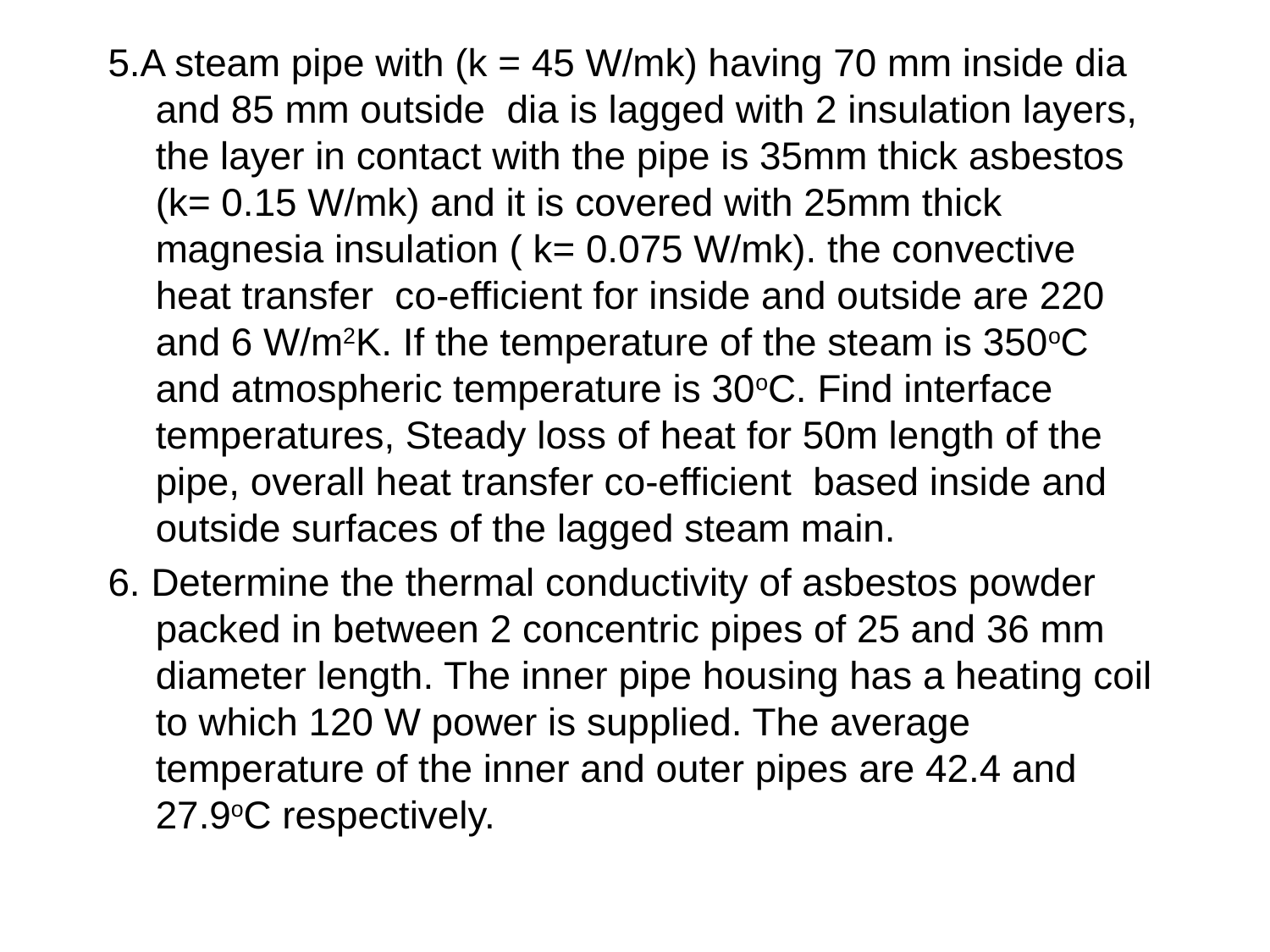

5.A steam pipe with (k = 45 W/mk) having 70 mm inside dia and 85 mm outside  dia is lagged with 2 insulation layers, the layer in contact with the pipe is 35mm thick asbestos (k= 0.15 W/mk) and it is covered with 25mm thick magnesia insulation ( k= 0.075 W/mk). the convective heat transfer  co-efficient for inside and outside are 220 and 6 W/m2K. If the temperature of the steam is 350oC and atmospheric temperature is 30oC. Find interface temperatures, Steady loss of heat for 50m length of the pipe, overall heat transfer co-efficient  based inside and outside surfaces of the lagged steam main.
6. Determine the thermal conductivity of asbestos powder packed in between 2 concentric pipes of 25 and 36 mm diameter length. The inner pipe housing has a heating coil to which 120 W power is supplied. The average temperature of the inner and outer pipes are 42.4 and 27.9oC respectively.